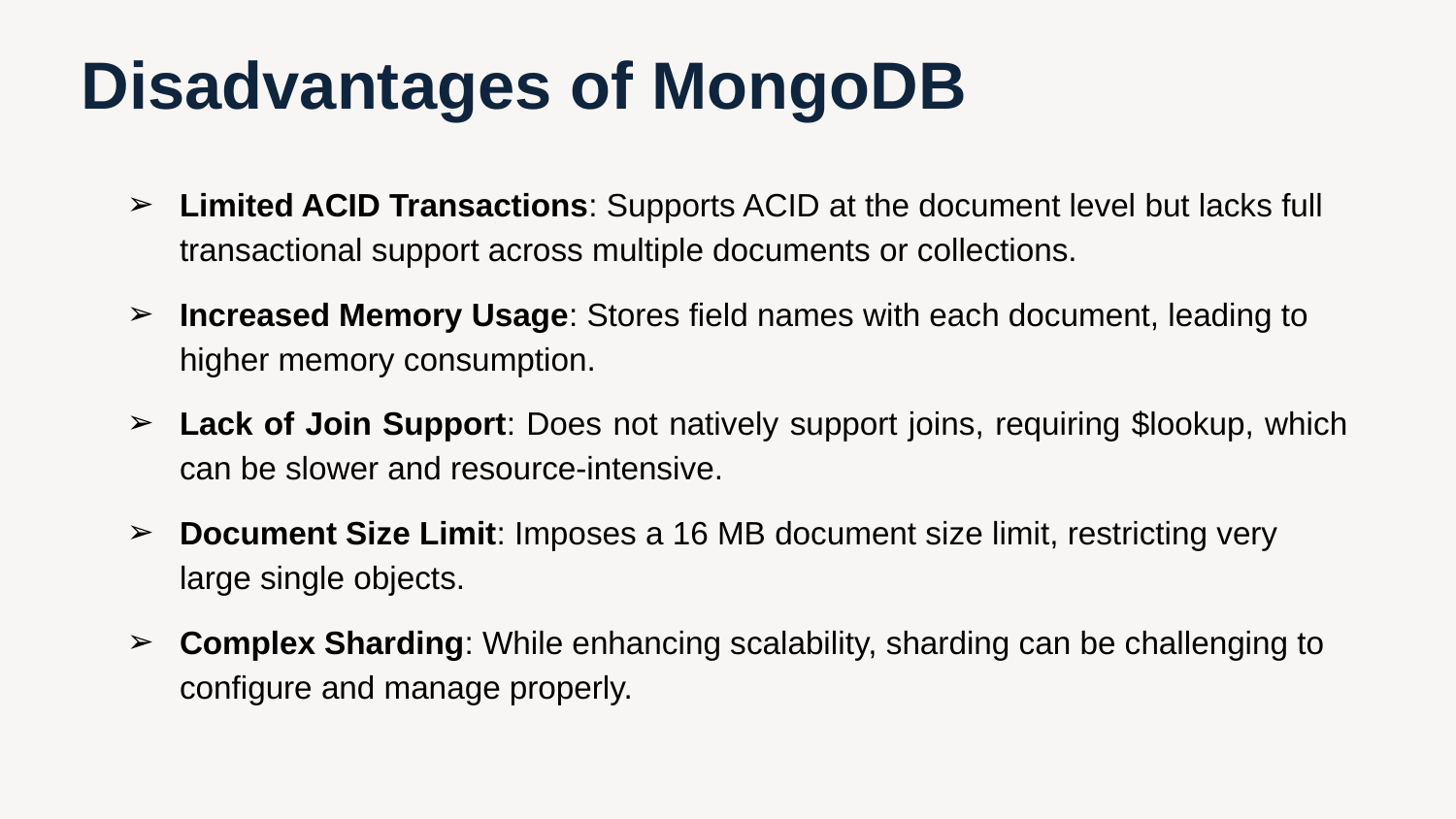

# Disadvantages of MongoDB
Limited ACID Transactions: Supports ACID at the document level but lacks full transactional support across multiple documents or collections.
Increased Memory Usage: Stores field names with each document, leading to higher memory consumption.
Lack of Join Support: Does not natively support joins, requiring $lookup, which can be slower and resource-intensive.
Document Size Limit: Imposes a 16 MB document size limit, restricting very large single objects.
Complex Sharding: While enhancing scalability, sharding can be challenging to configure and manage properly.